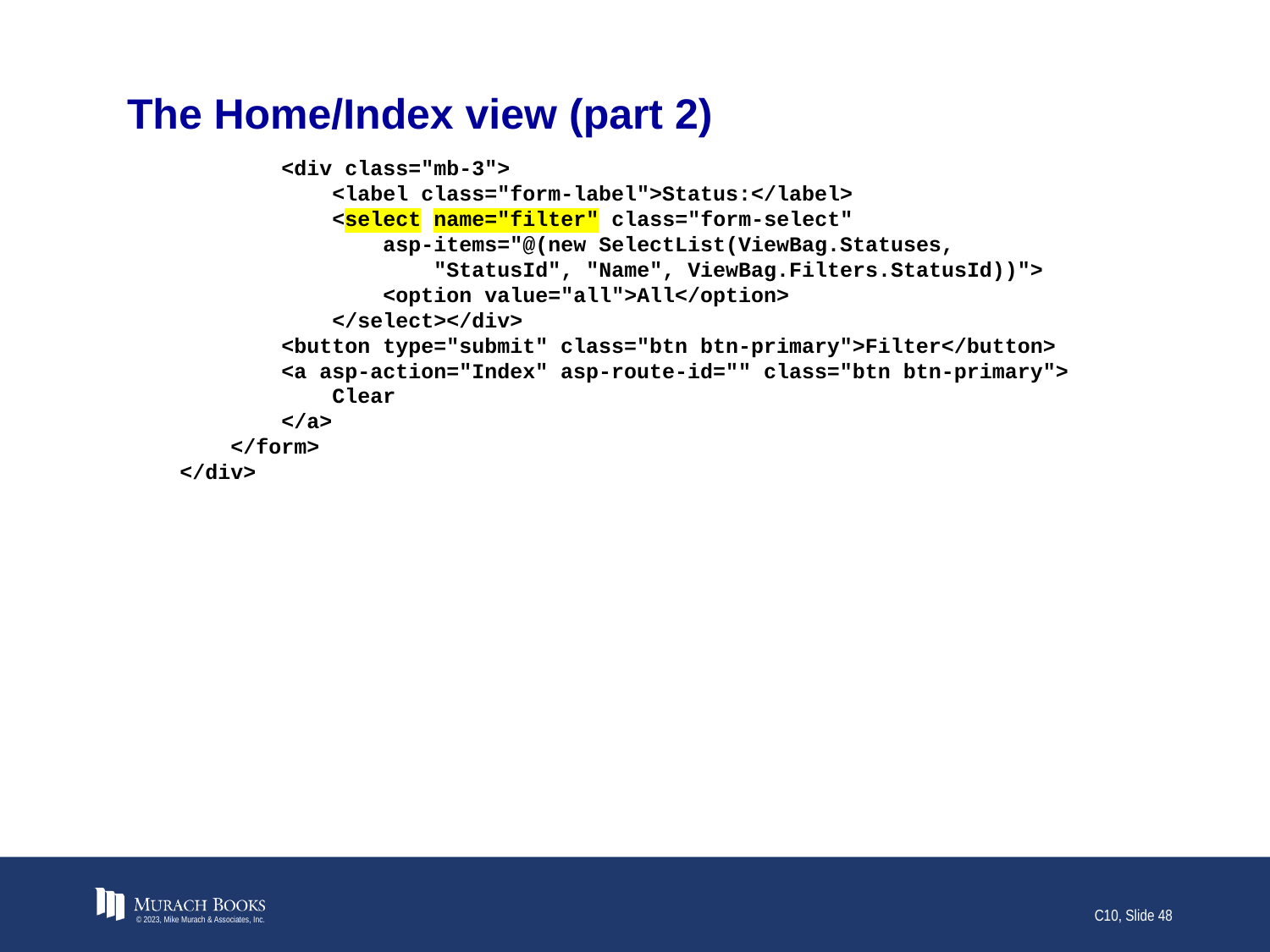

# The Home/Index view (part 2)
            <div class="mb-3">
                <label class="form-label">Status:</label>
                <select name="filter" class="form-select"
                    asp-items="@(new SelectList(ViewBag.Statuses,
                        "StatusId", "Name", ViewBag.Filters.StatusId))">
                    <option value="all">All</option>
                </select></div>
            <button type="submit" class="btn btn-primary">Filter</button>
            <a asp-action="Index" asp-route-id="" class="btn btn-primary">
                Clear
            </a>
        </form>
    </div>
© 2023, Mike Murach & Associates, Inc.

C10, Slide 48